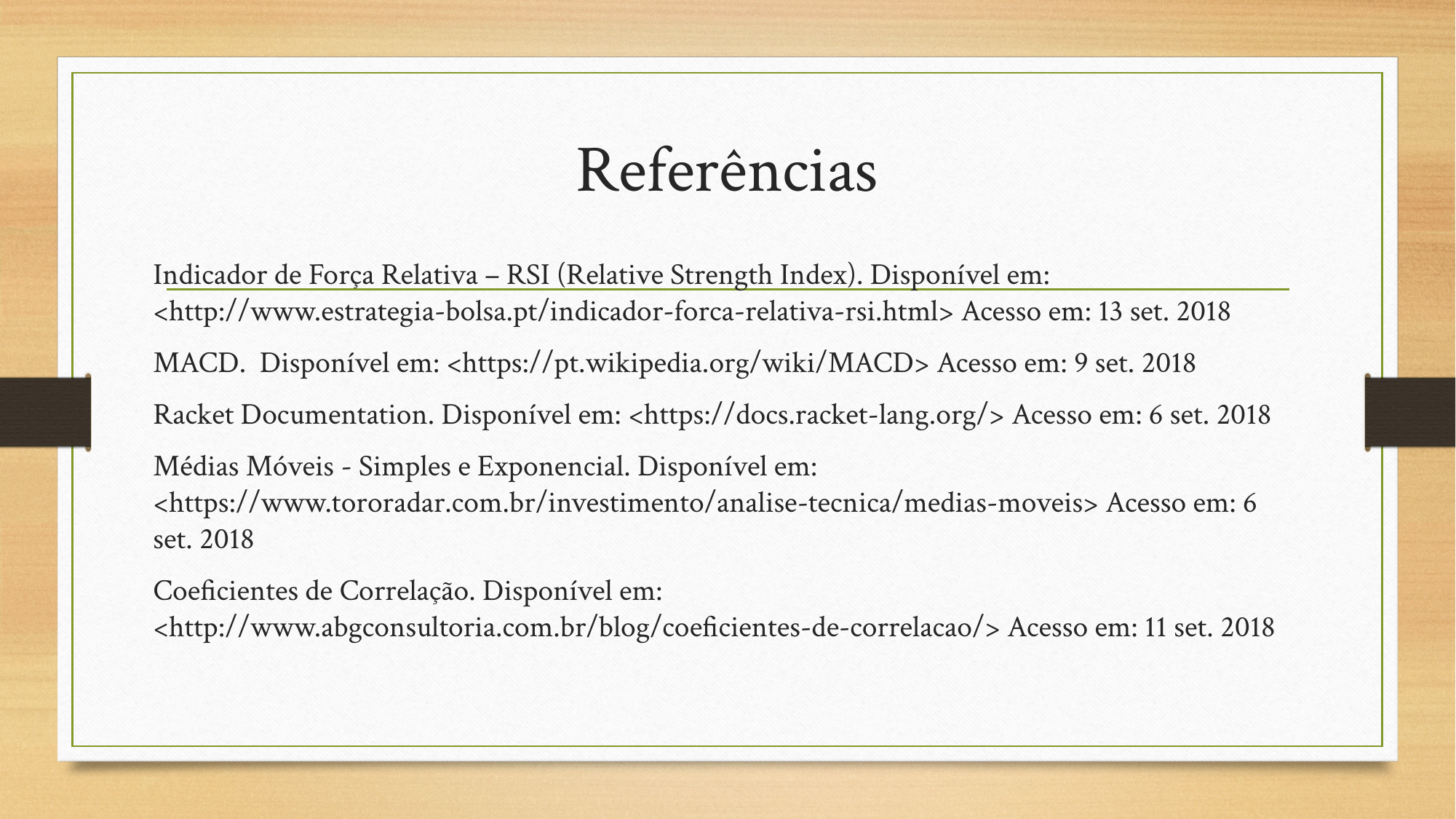

# Referências
Indicador de Força Relativa – RSI (Relative Strength Index). Disponível em: <http://www.estrategia-bolsa.pt/indicador-forca-relativa-rsi.html> Acesso em: 13 set. 2018
MACD.  Disponível em: <https://pt.wikipedia.org/wiki/MACD> Acesso em: 9 set. 2018
Racket Documentation. Disponível em: <https://docs.racket-lang.org/> Acesso em: 6 set. 2018
Médias Móveis - Simples e Exponencial. Disponível em:  <https://www.tororadar.com.br/investimento/analise-tecnica/medias-moveis> Acesso em: 6 set. 2018
Coeficientes de Correlação. Disponível em: <http://www.abgconsultoria.com.br/blog/coeficientes-de-correlacao/> Acesso em: 11 set. 2018